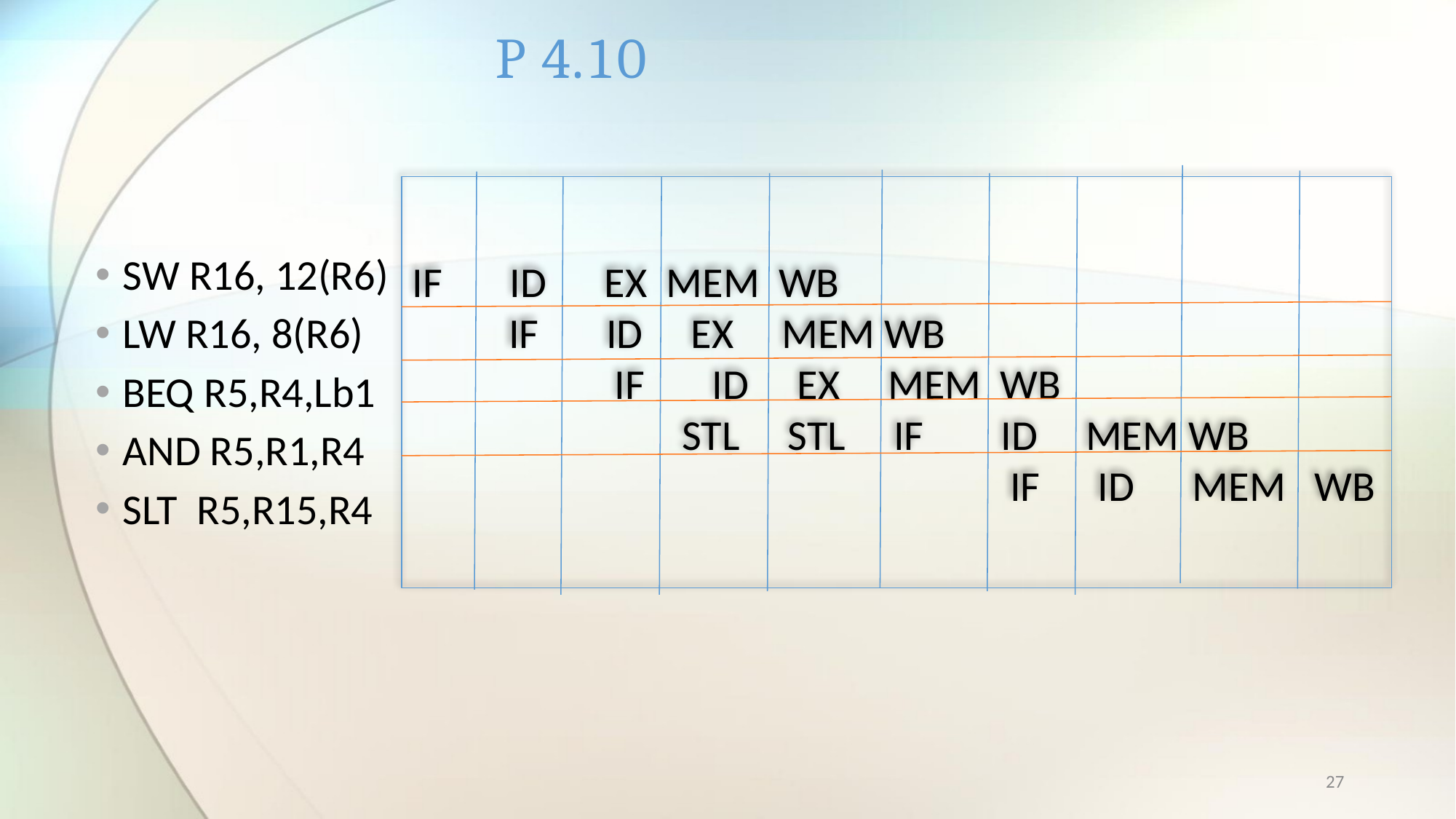

# P 4.10
IF       ID      EX  MEM  WB
          IF       ID     EX     MEM WB
                     IF       ID     EX     MEM  WB
                            STL     STL     IF        ID     MEM WB
                                                              IF      ID      MEM   WB
SW R16, 12(R6)
LW R16, 8(R6)
BEQ R5,R4,Lb1
AND R5,R1,R4
SLT  R5,R15,R4
27